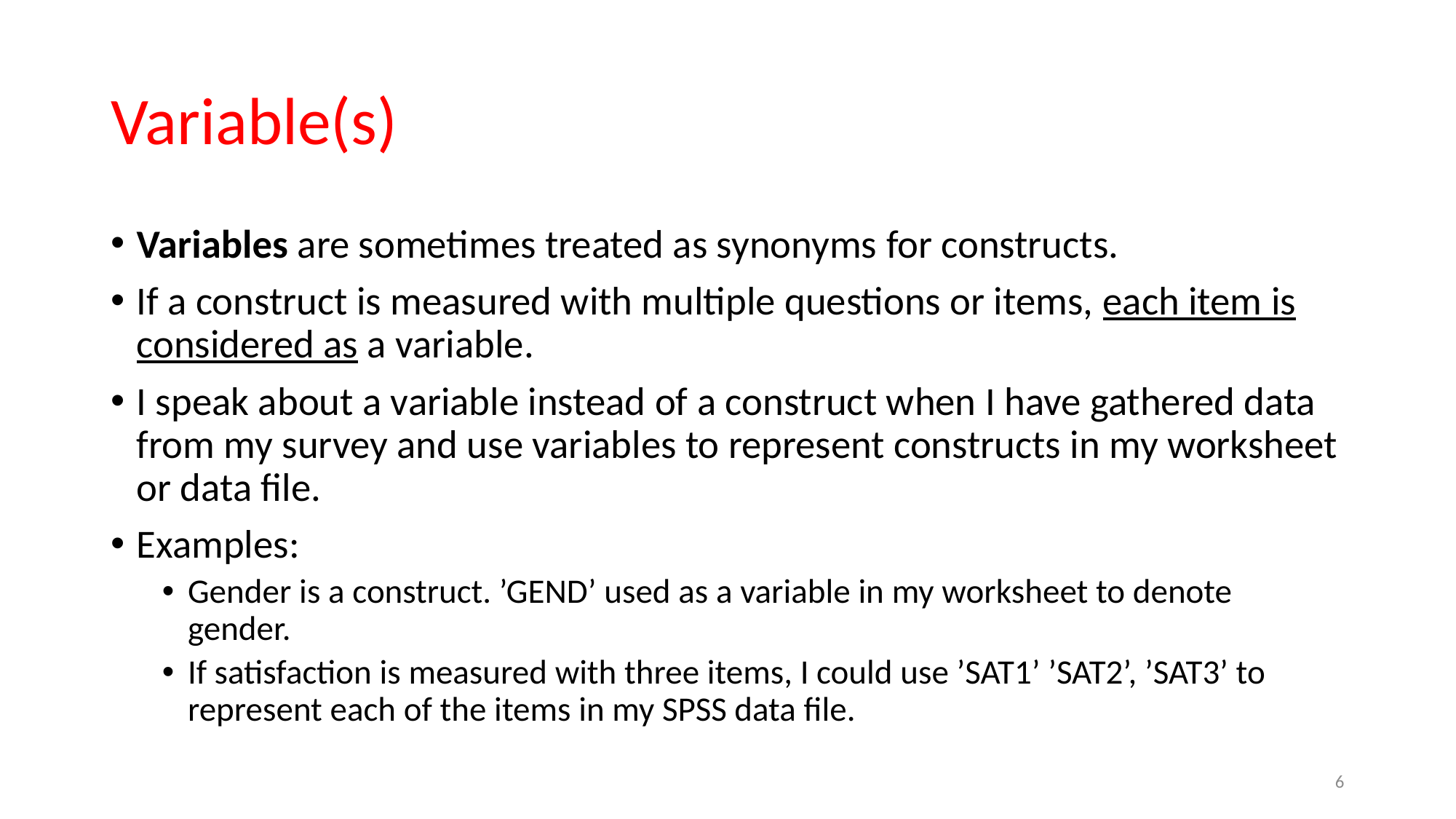

# Variable(s)
Variables are sometimes treated as synonyms for constructs.
If a construct is measured with multiple questions or items, each item is considered as a variable.
I speak about a variable instead of a construct when I have gathered data from my survey and use variables to represent constructs in my worksheet or data file.
Examples:
Gender is a construct. ’GEND’ used as a variable in my worksheet to denote gender.
If satisfaction is measured with three items, I could use ’SAT1’ ’SAT2’, ’SAT3’ to represent each of the items in my SPSS data file.

6